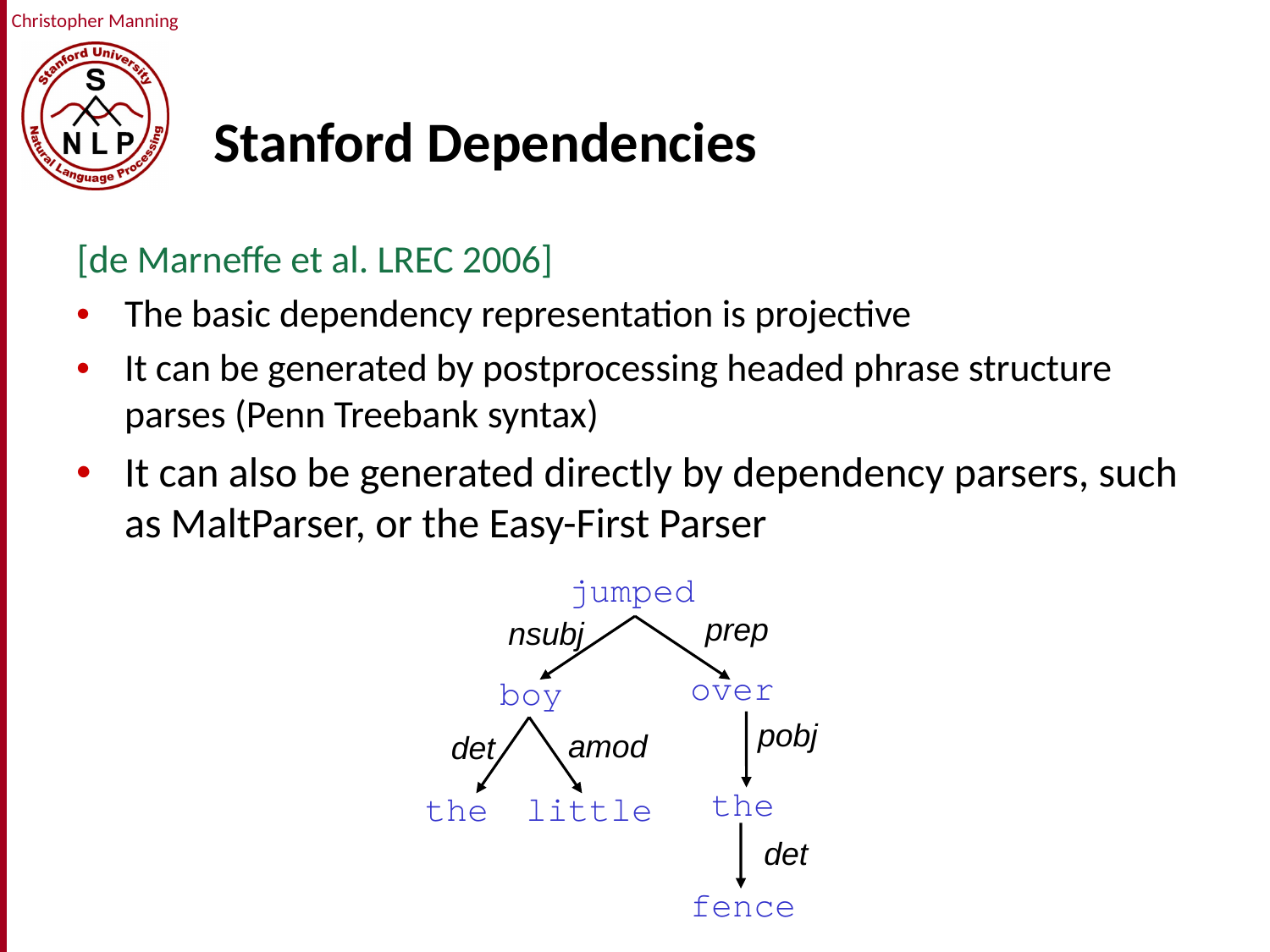

# Stanford Dependencies
[de Marneffe et al. LREC 2006]
The basic dependency representation is projective
It can be generated by postprocessing headed phrase structure parses (Penn Treebank syntax)
It can also be generated directly by dependency parsers, such as MaltParser, or the Easy-First Parser
jumped
prep
nsubj

over
boy
pobj

amod
det
the
little
the

det
fence